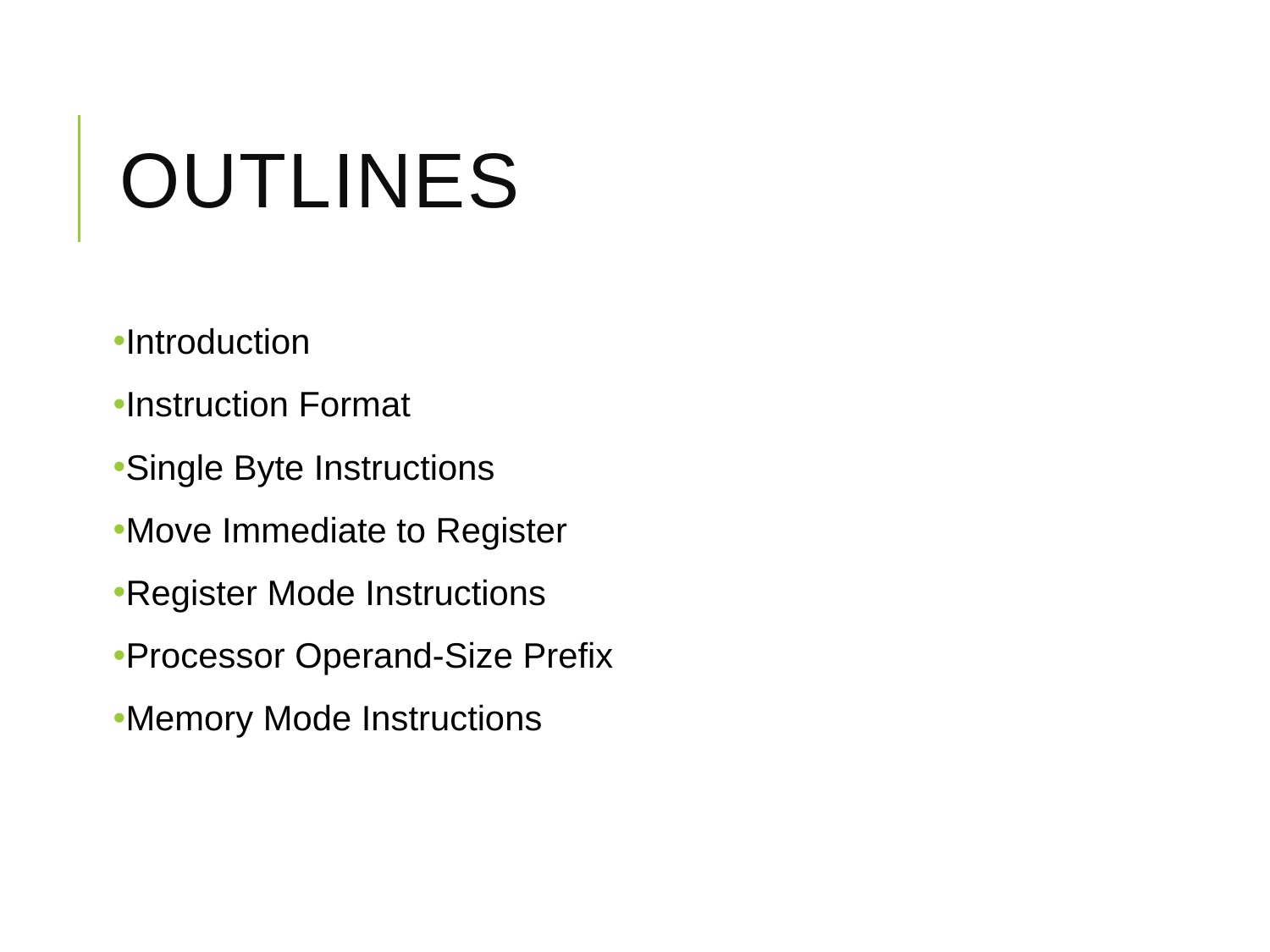

# Outlines
Introduction
Instruction Format
Single Byte Instructions
Move Immediate to Register
Register Mode Instructions
Processor Operand-Size Prefix
Memory Mode Instructions